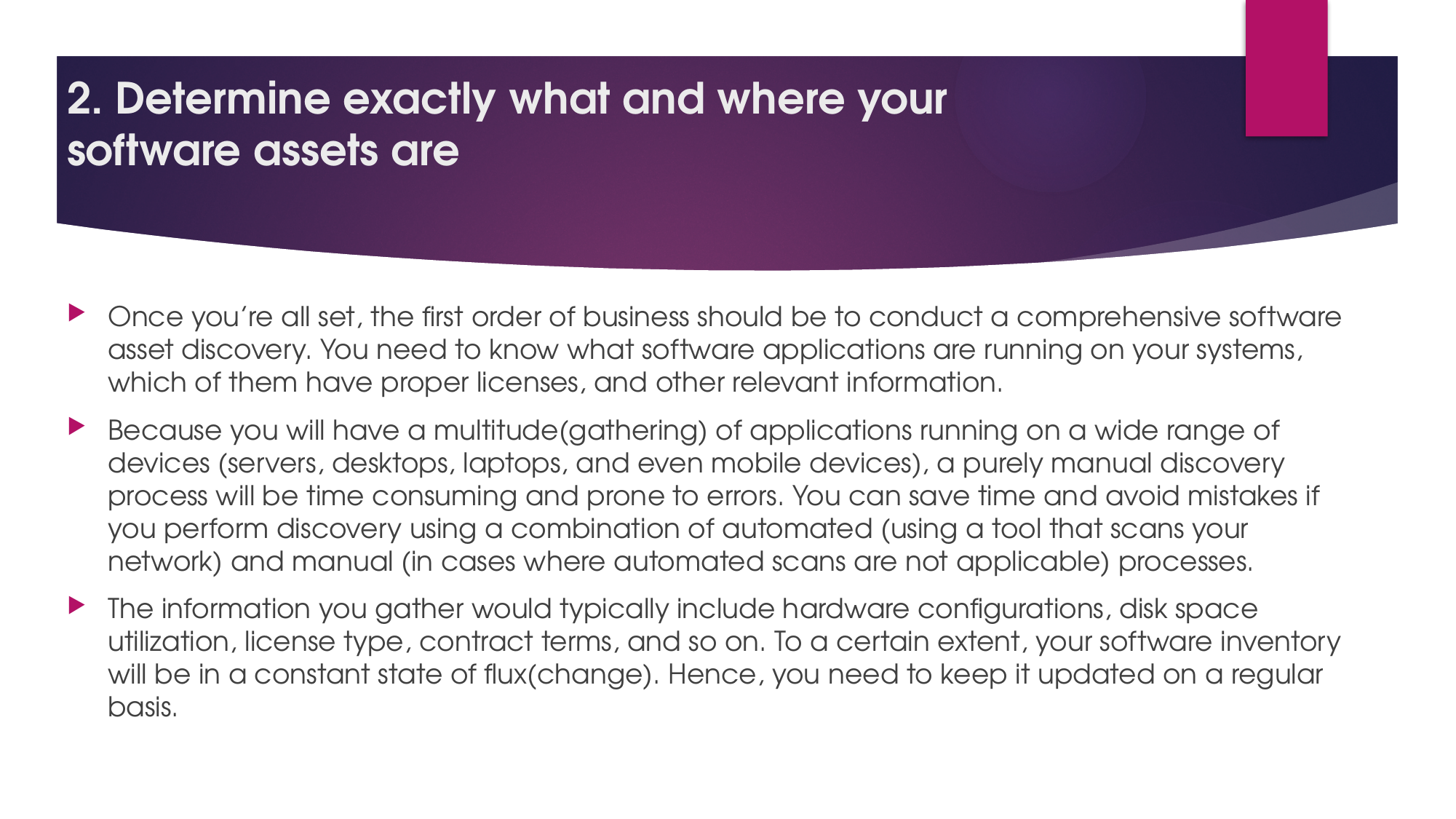

# 2. Determine exactly what and where your software assets are
Once you’re all set, the first order of business should be to conduct a comprehensive software asset discovery. You need to know what software applications are running on your systems, which of them have proper licenses, and other relevant information.
Because you will have a multitude(gathering) of applications running on a wide range of devices (servers, desktops, laptops, and even mobile devices), a purely manual discovery process will be time consuming and prone to errors. You can save time and avoid mistakes if you perform discovery using a combination of automated (using a tool that scans your network) and manual (in cases where automated scans are not applicable) processes.
The information you gather would typically include hardware configurations, disk space utilization, license type, contract terms, and so on. To a certain extent, your software inventory will be in a constant state of flux(change). Hence, you need to keep it updated on a regular basis.